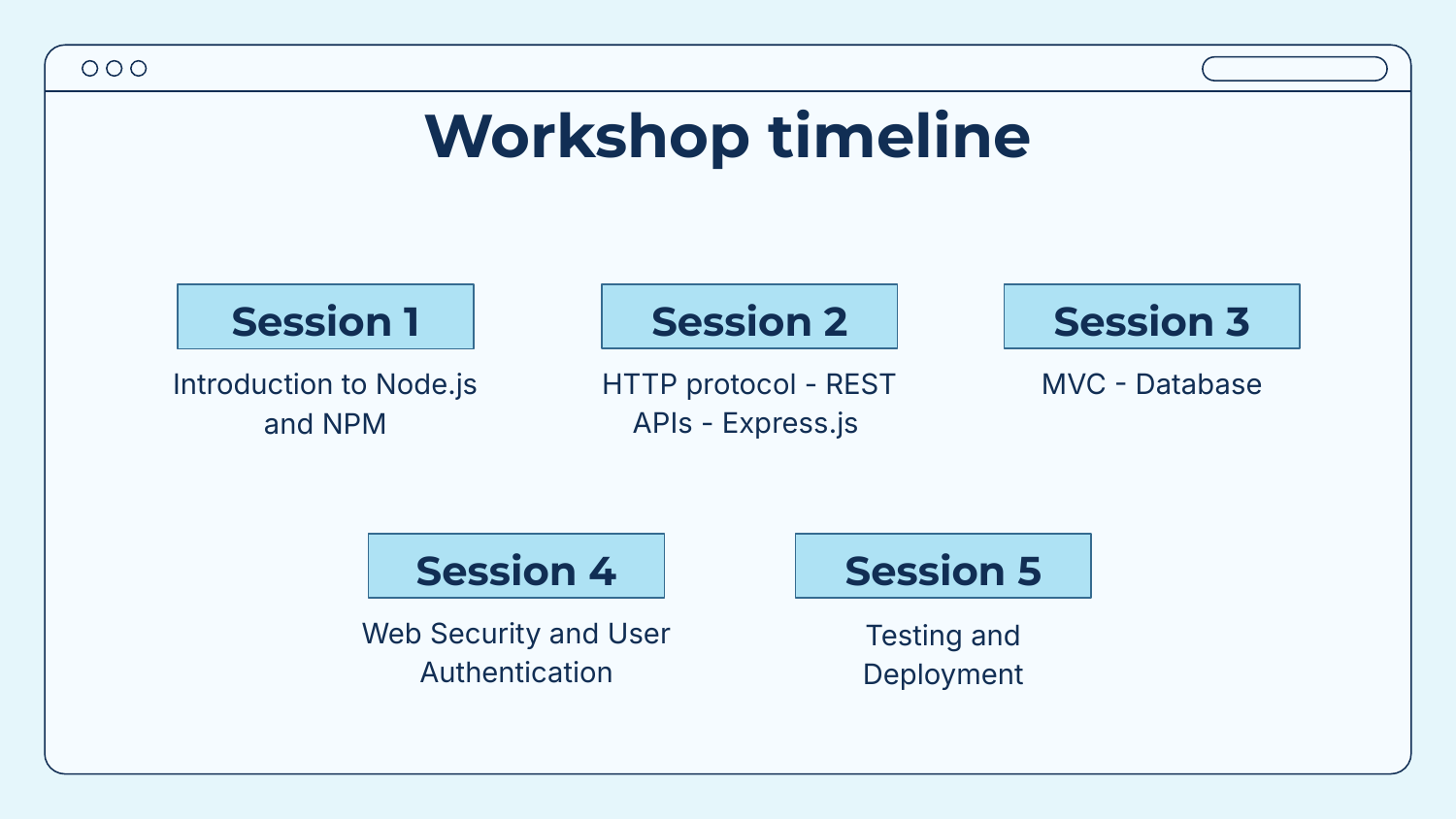

Workshop timeline
Session 2
HTTP protocol - REST APIs - Express.js
Session 3
MVC - Database
Session 1
Introduction to Node.js and NPM
Session 4
Web Security and User Authentication
Session 5
Testing and Deployment